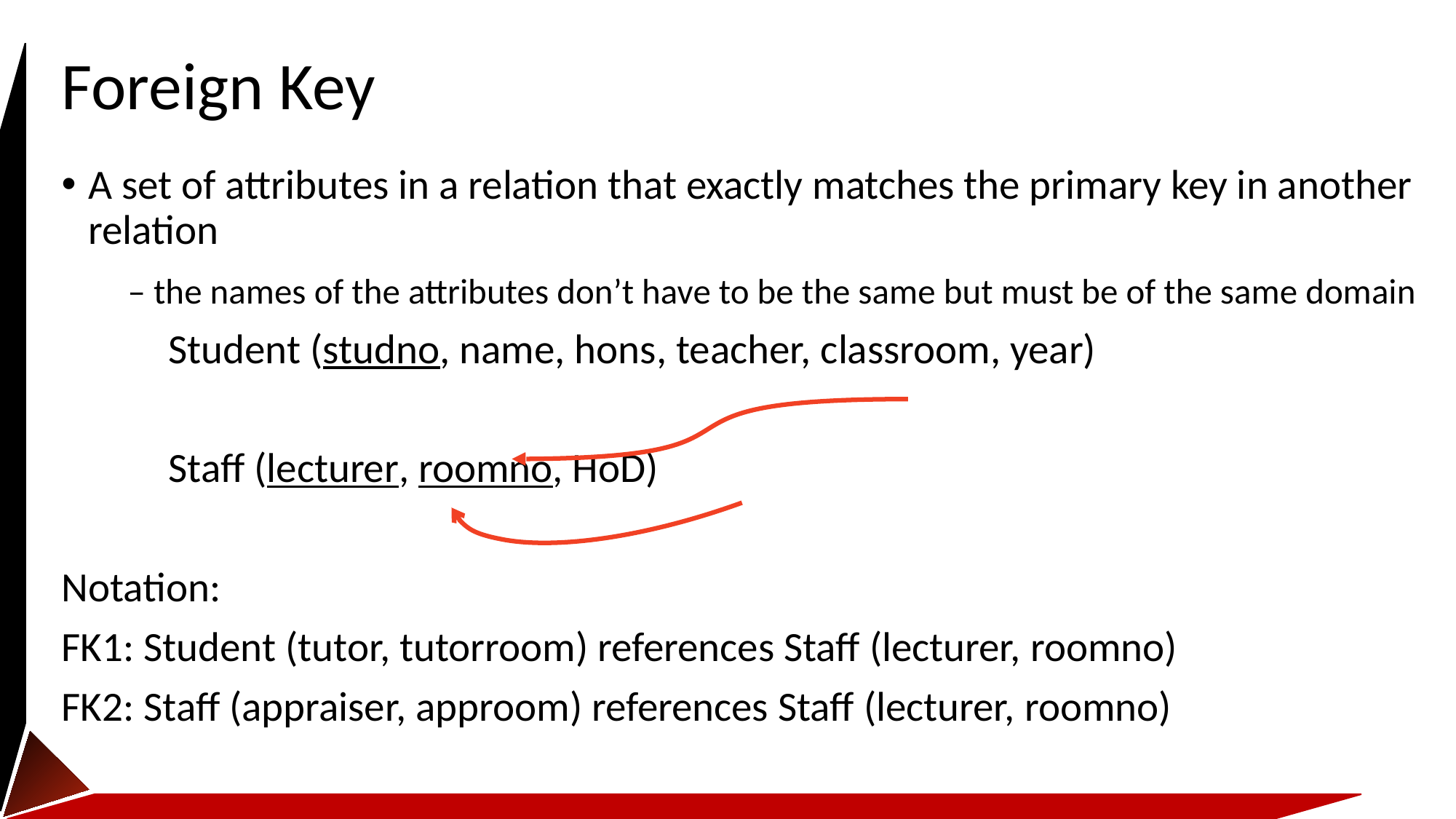

# Foreign Key
A set of attributes in a relation that exactly matches the primary key in another relation
       – the names of the attributes don’t have to be the same but must be of the same domain
		Student (studno, name, hons, teacher, classroom, year)

		Staff (lecturer, roomno, HoD)

Notation:
FK1: Student (tutor, tutorroom) references Staff (lecturer, roomno)
FK2: Staff (appraiser, approom) references Staff (lecturer, roomno)